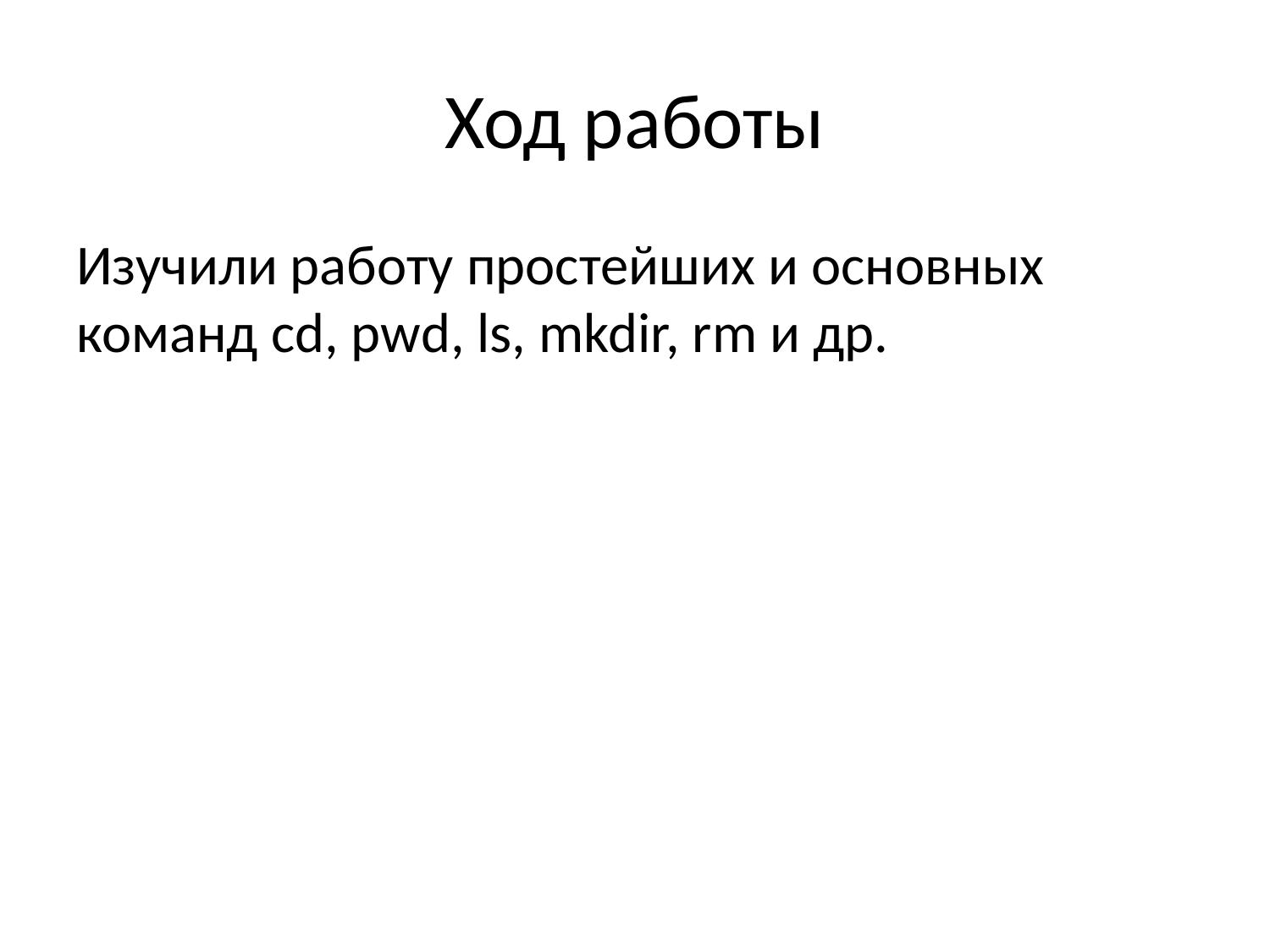

# Ход работы
Изучили работу простейших и основных команд cd, pwd, ls, mkdir, rm и др.